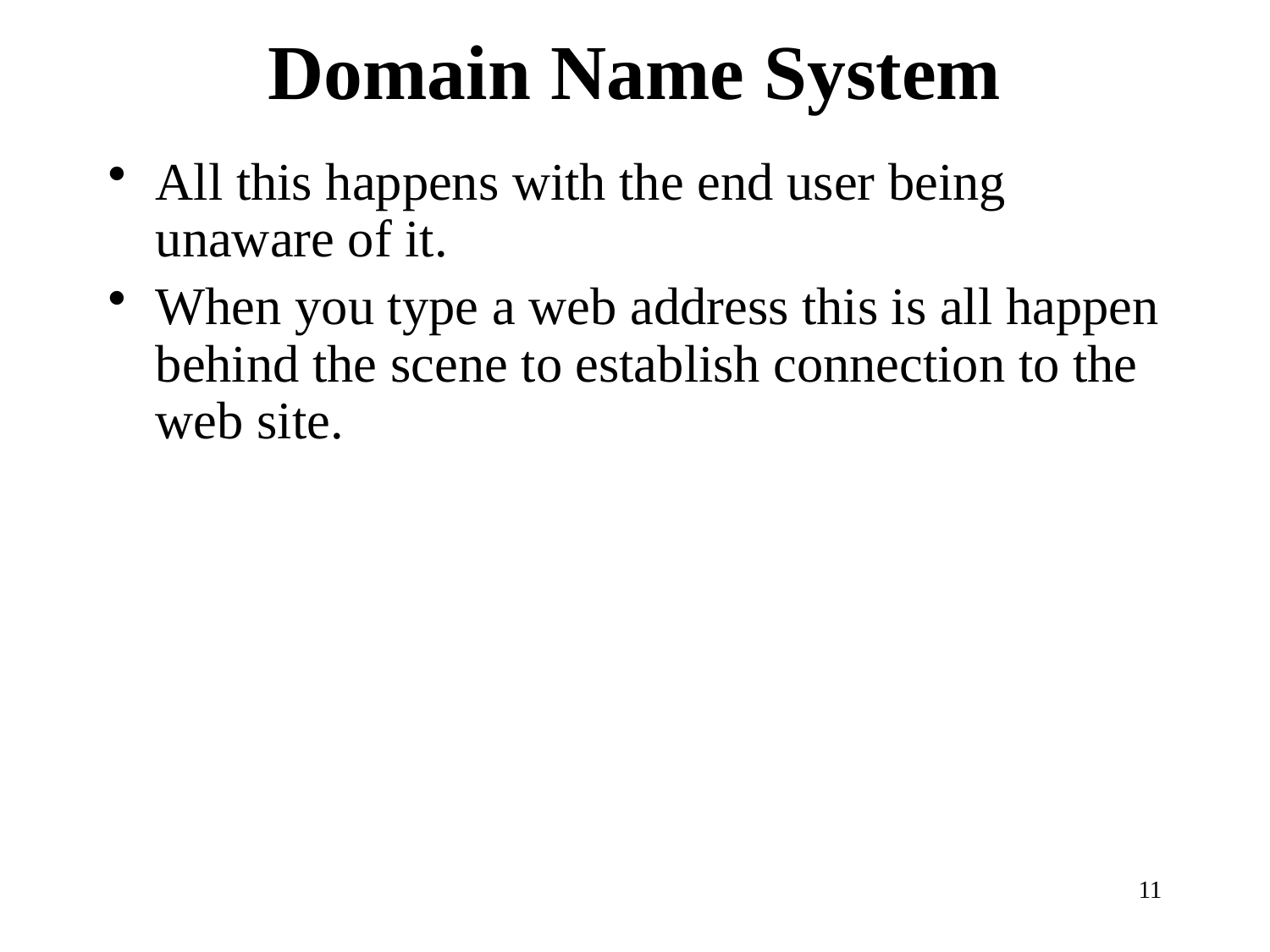

# Domain Name System
All this happens with the end user being unaware of it.
When you type a web address this is all happen behind the scene to establish connection to the web site.
11